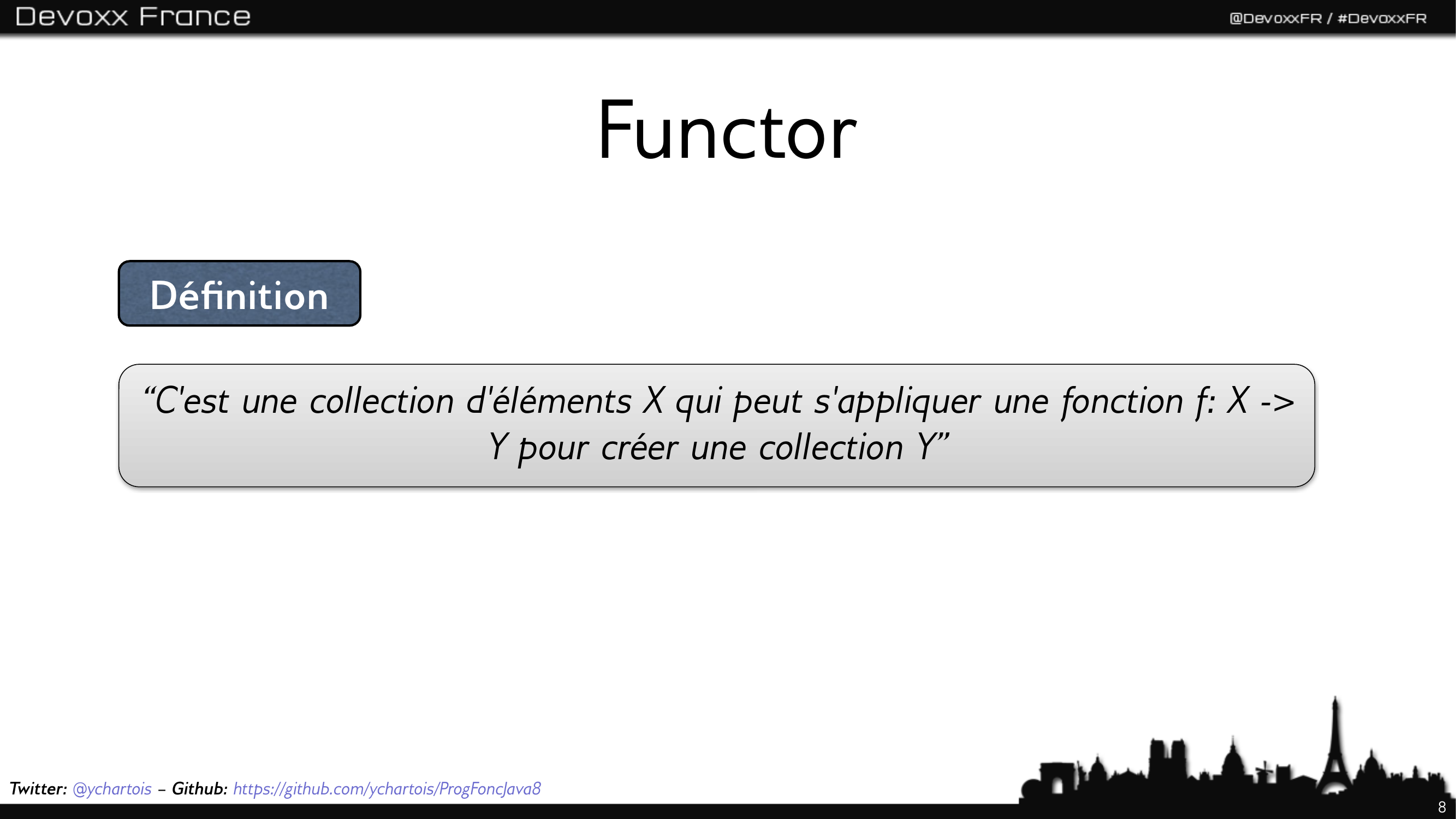

# Functor
Définition

“C'est une collection d'éléments X qui peut s'appliquer une fonction f: X -> Y pour créer une collection Y”
Twitter: @ychartois – Github: https://github.com/ychartois/ProgFoncJava8
8